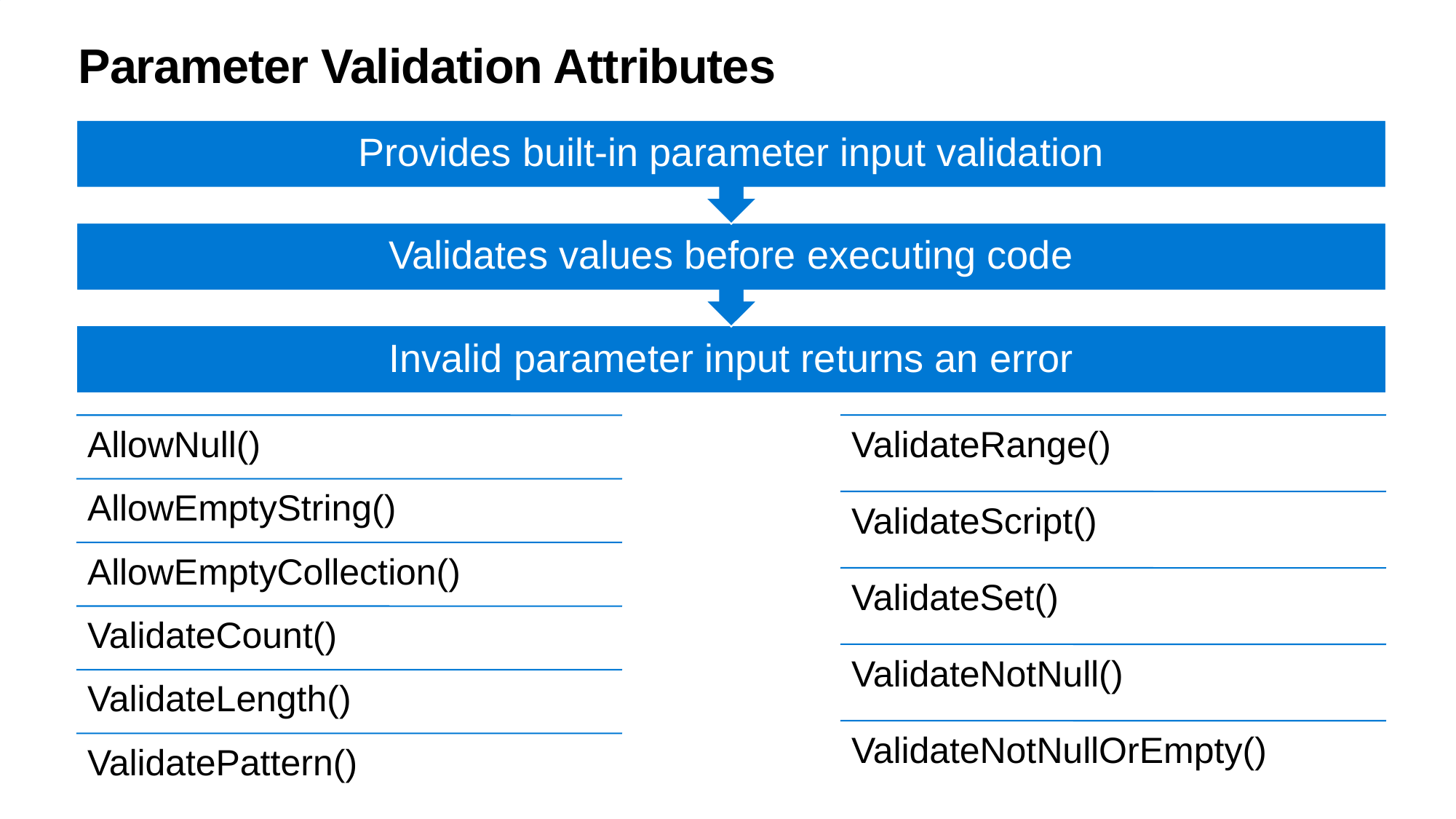

# Parameter Validation Attributes
Invalid parameter input returns an error
Validates values before executing code
Provides built-in parameter input validation
AllowNull()
AllowEmptyString()
AllowEmptyCollection()
ValidateCount()
ValidateLength()
ValidatePattern()
ValidateRange()
ValidateScript()
ValidateSet()
ValidateNotNull()
ValidateNotNullOrEmpty()